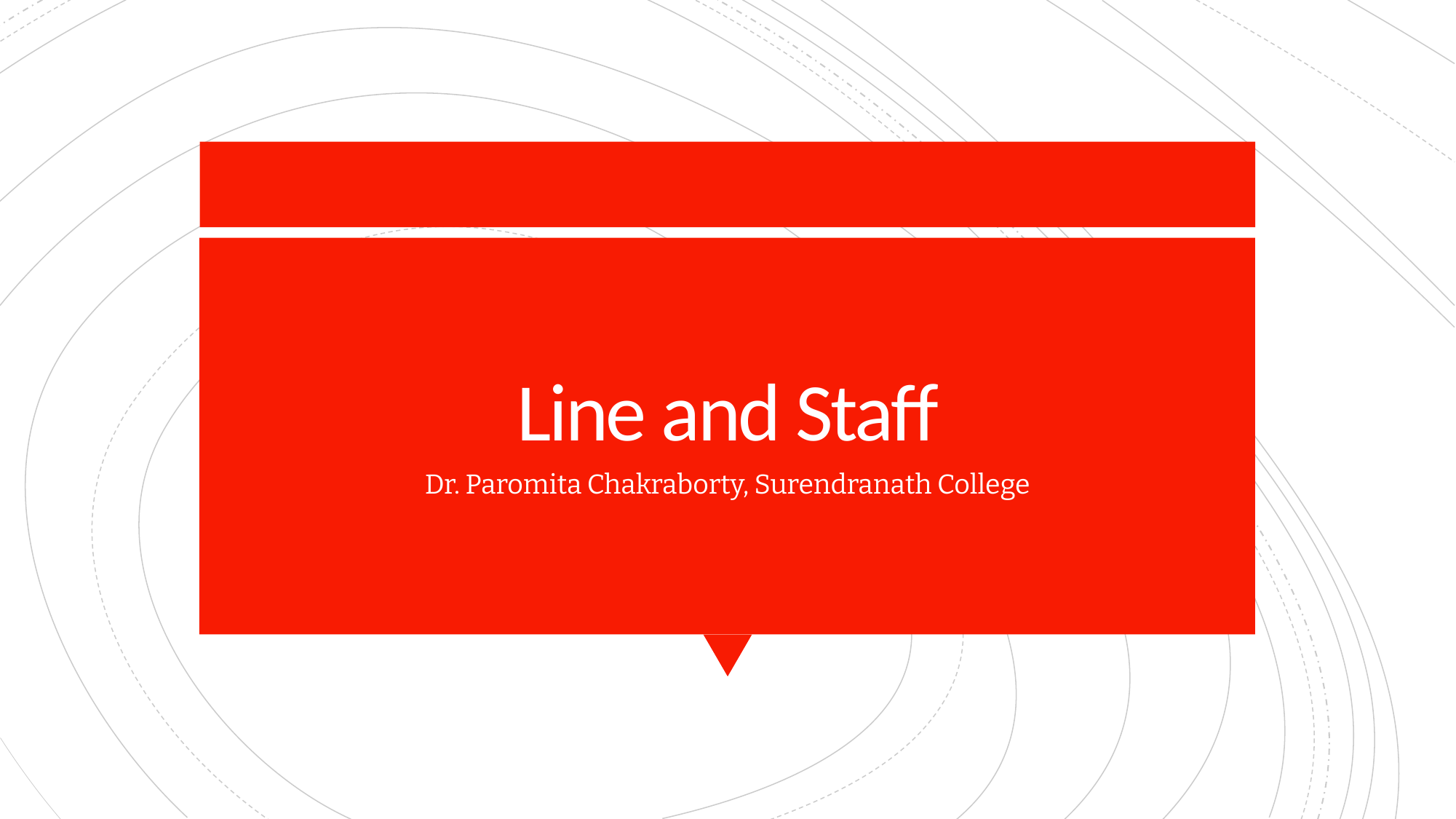

# Line and Staff
Dr. Paromita Chakraborty, Surendranath College